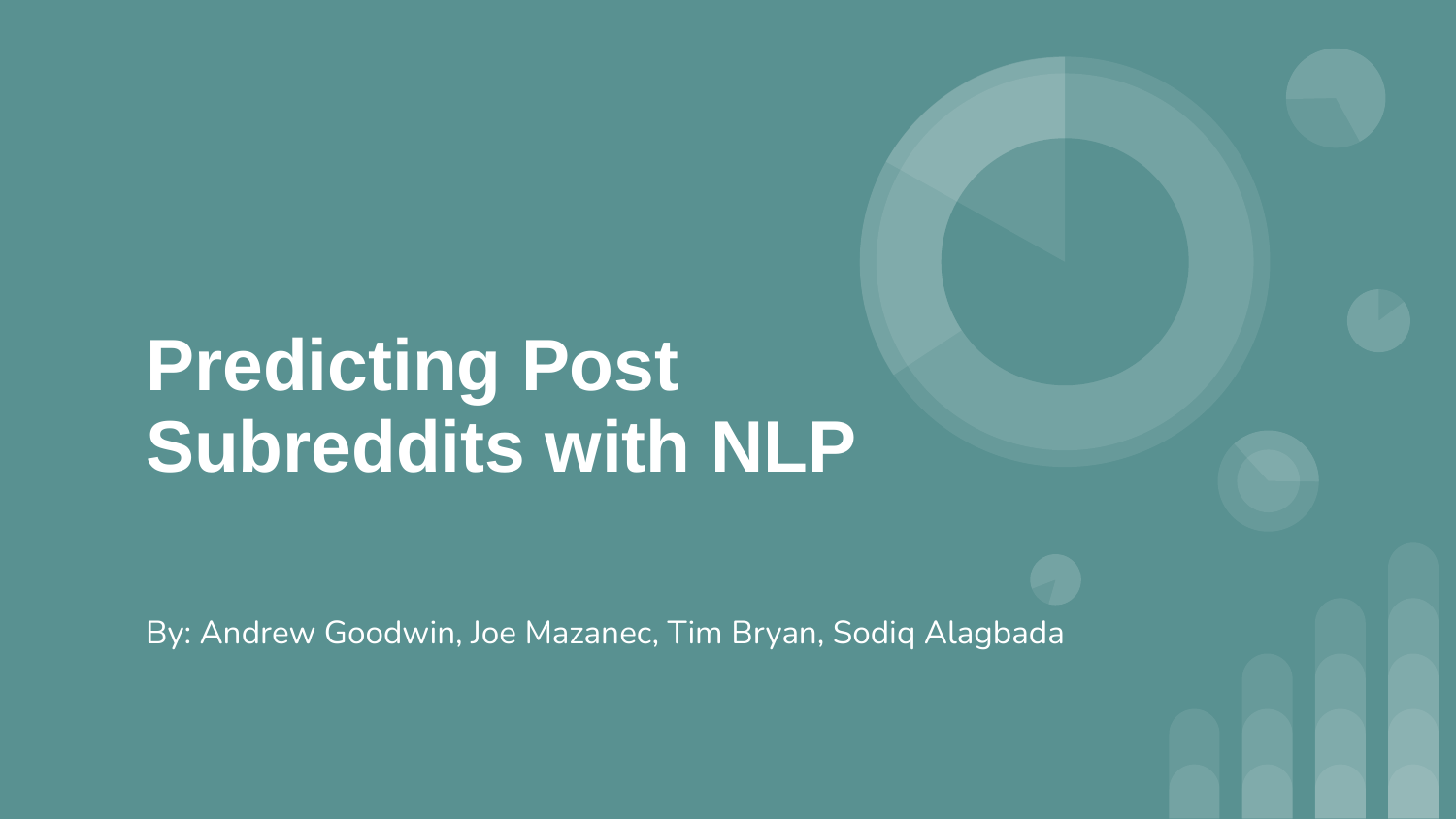

# Predicting Post Subreddits with NLP
By: Andrew Goodwin, Joe Mazanec, Tim Bryan, Sodiq Alagbada